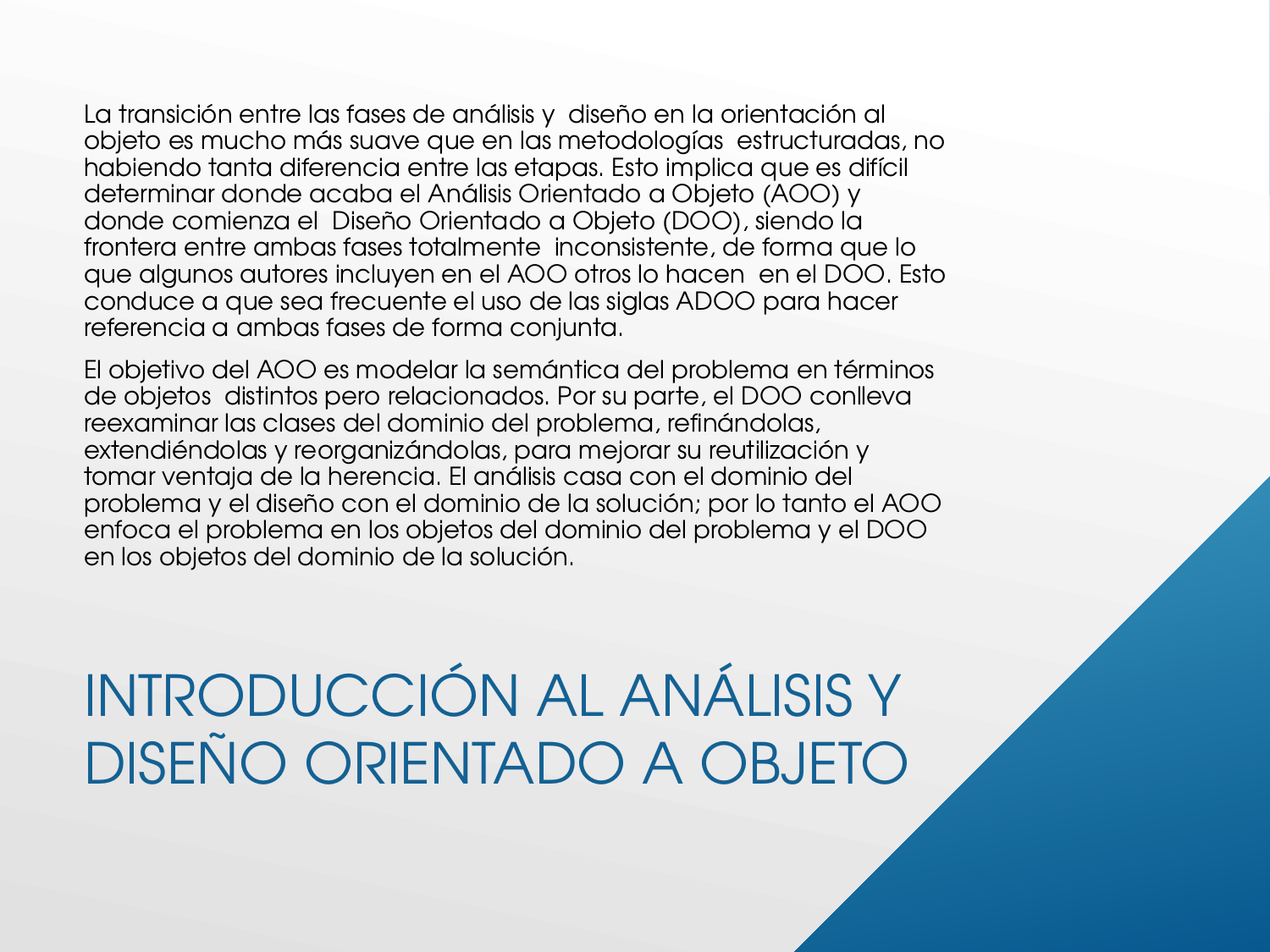

La transición entre las fases de análisis y  diseño en la orientación al objeto es mucho más suave que en las metodologías  estructuradas, no habiendo tanta diferencia entre las etapas. Esto implica que es difícil  determinar donde acaba el Análisis Orientado a Objeto (AOO) y donde comienza el  Diseño Orientado a Objeto (DOO), siendo la frontera entre ambas fases totalmente  inconsistente, de forma que lo que algunos autores incluyen en el AOO otros lo hacen  en el DOO. Esto conduce a que sea frecuente el uso de las siglas ADOO para hacer referencia a ambas fases de forma conjunta.
El objetivo del AOO es modelar la semántica del problema en términos de objetos  distintos pero relacionados. Por su parte, el DOO conlleva reexaminar las clases del dominio del problema, refinándolas, extendiéndolas y reorganizándolas, para mejorar su reutilización y tomar ventaja de la herencia. El análisis casa con el dominio del problema y el diseño con el dominio de la solución; por lo tanto el AOO enfoca el problema en los objetos del dominio del problema y el DOO en los objetos del dominio de la solución.

# Introducción al Análisis y Diseño Orientado a Objeto